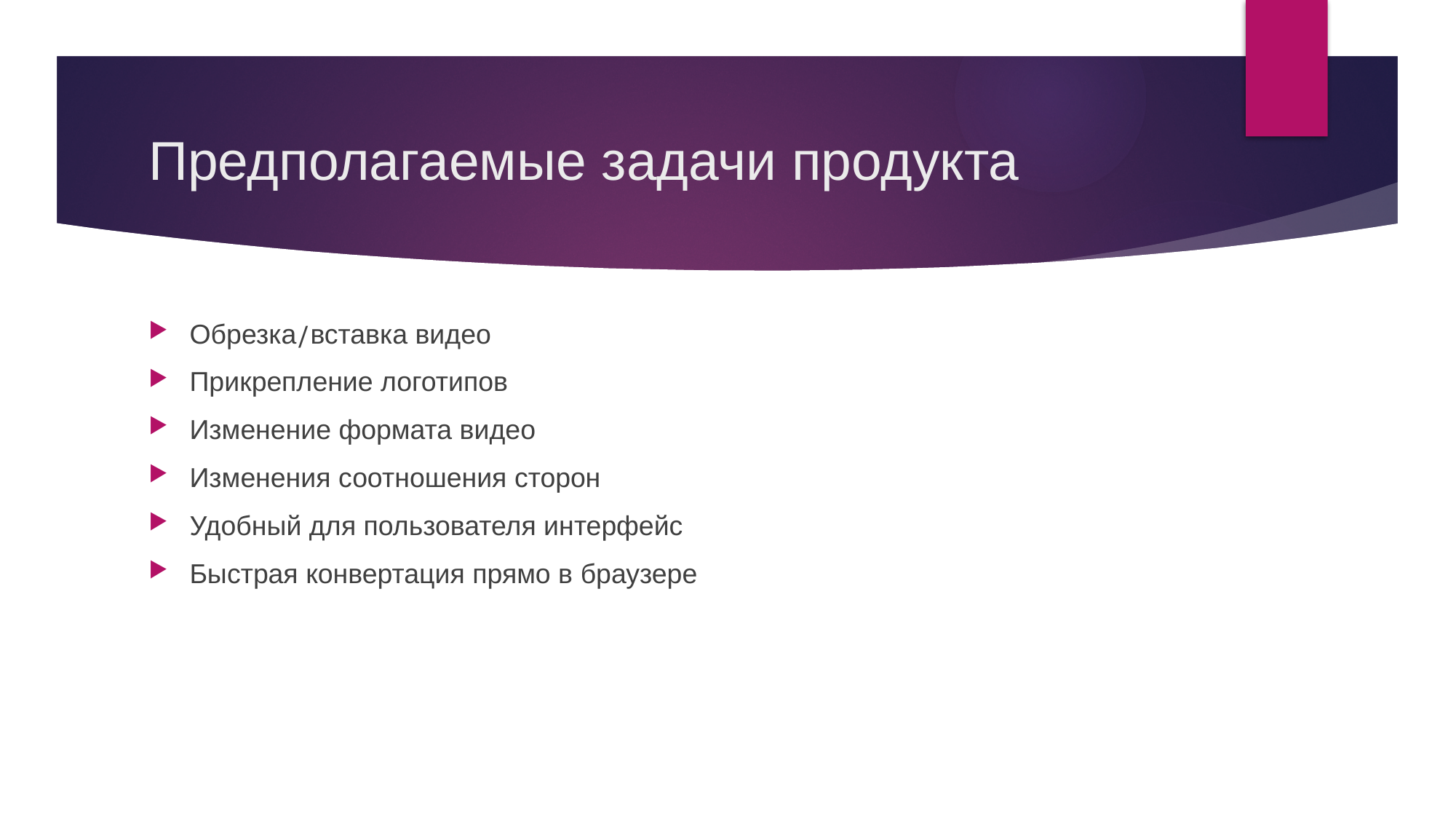

# Предполагаемые задачи продукта
Обрезка/вставка видео
Прикрепление логотипов
Изменение формата видео
Изменения соотношения сторон
Удобный для пользователя интерфейс
Быстрая конвертация прямо в браузере